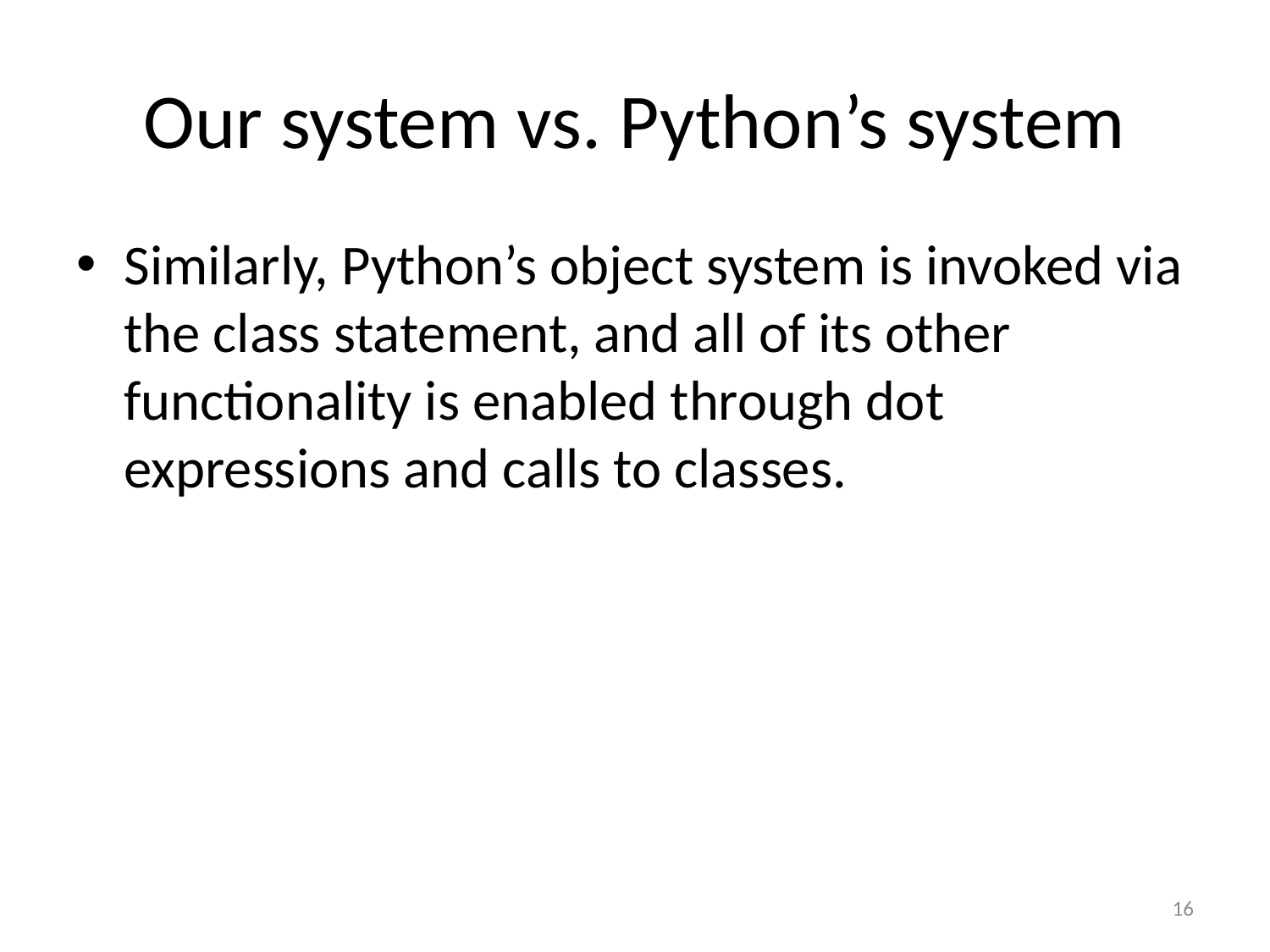

# Our system vs. Python’s system
Similarly, Python’s object system is invoked via the class statement, and all of its other functionality is enabled through dot expressions and calls to classes.

16